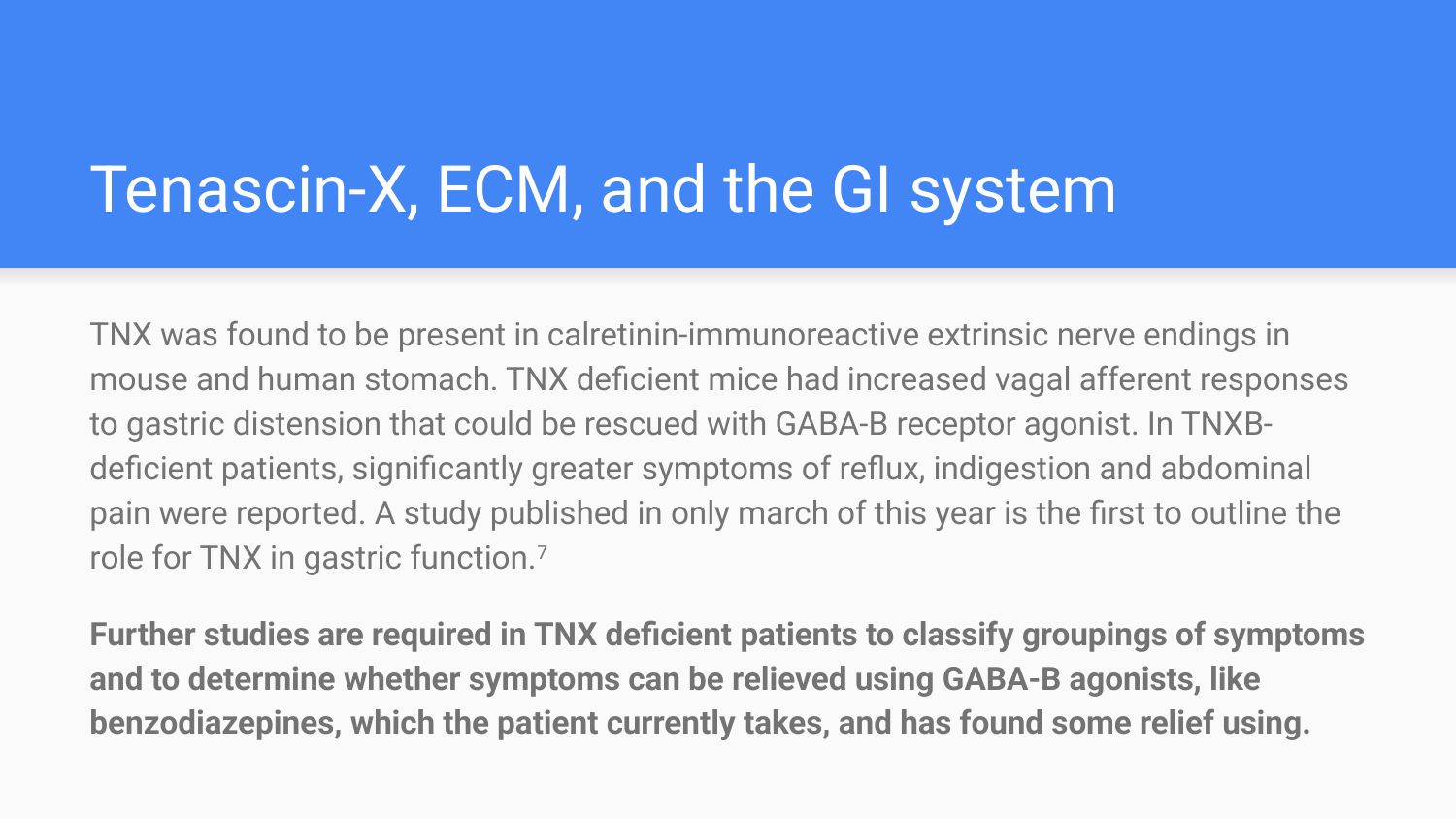

# Tenascin-X, ECM, and the GI system
TNX was found to be present in calretinin-immunoreactive extrinsic nerve endings in mouse and human stomach. TNX deficient mice had increased vagal afferent responses to gastric distension that could be rescued with GABA-B receptor agonist. In TNXB-deficient patients, significantly greater symptoms of reflux, indigestion and abdominal pain were reported. A study published in only march of this year is the first to outline the role for TNX in gastric function.7
Further studies are required in TNX deficient patients to classify groupings of symptoms and to determine whether symptoms can be relieved using GABA-B agonists, like benzodiazepines, which the patient currently takes, and has found some relief using.